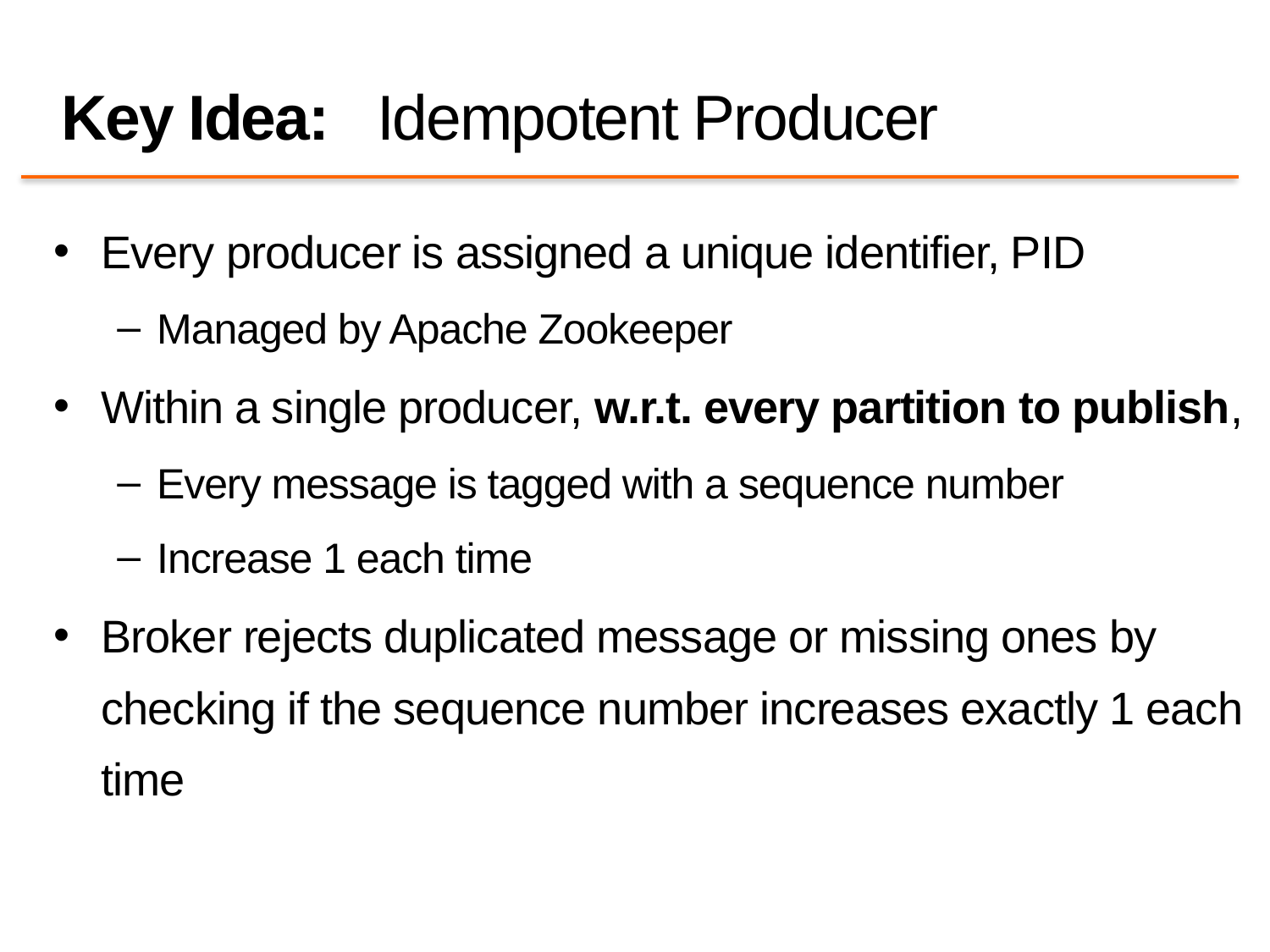

# Key Idea:   Idempotent Producer
Every producer is assigned a unique identifier, PID
Managed by Apache Zookeeper
Within a single producer, w.r.t. every partition to publish,
Every message is tagged with a sequence number
Increase 1 each time
Broker rejects duplicated message or missing ones by checking if the sequence number increases exactly 1 each time